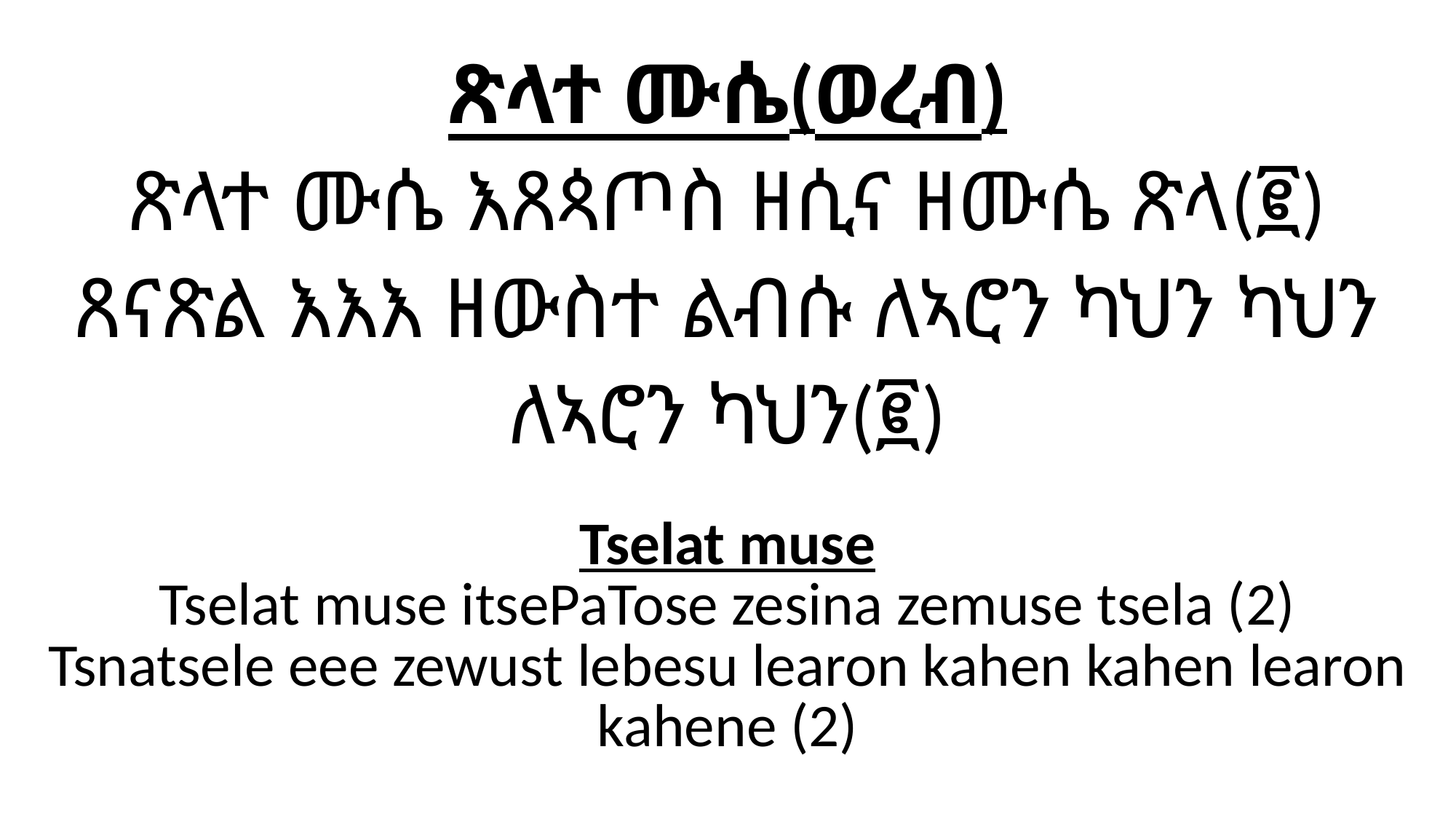

| ጽላተ ሙሴ(ወረብ) ጽላተ ሙሴ እጸጳጦስ ዘሲና ዘሙሴ ጽላ(፪) ጸናጽል እእእ ዘውስተ ልብሱ ለኣሮን ካህን ካህን ለኣሮን ካህን(፪) |
| --- |
| Tselat muse Tselat muse itsePaTose zesina zemuse tsela (2) Tsnatsele eee zewust lebesu learon kahen kahen learon kahene (2) |